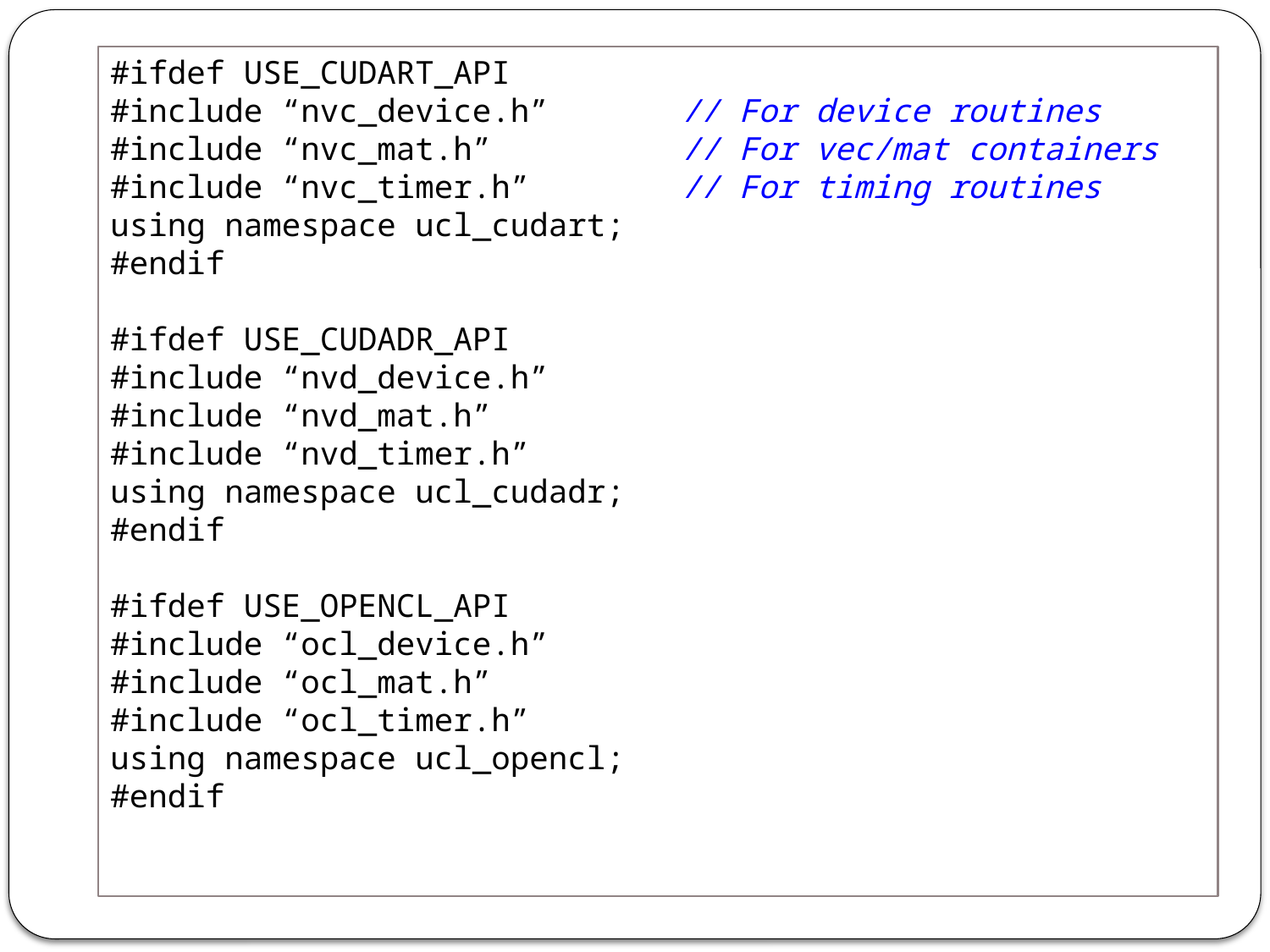

#ifdef USE_CUDART_API
#include “nvc_device.h”       // For device routines
#include “nvc_mat.h”          // For vec/mat containers
#include “nvc_timer.h”        // For timing routines
using namespace ucl_cudart;
#endif

#ifdef USE_CUDADR_API
#include “nvd_device.h”
#include “nvd_mat.h”
#include “nvd_timer.h”
using namespace ucl_cudadr;
#endif

#ifdef USE_OPENCL_API
#include “ocl_device.h”
#include “ocl_mat.h”
#include “ocl_timer.h”
using namespace ucl_opencl;
#endif